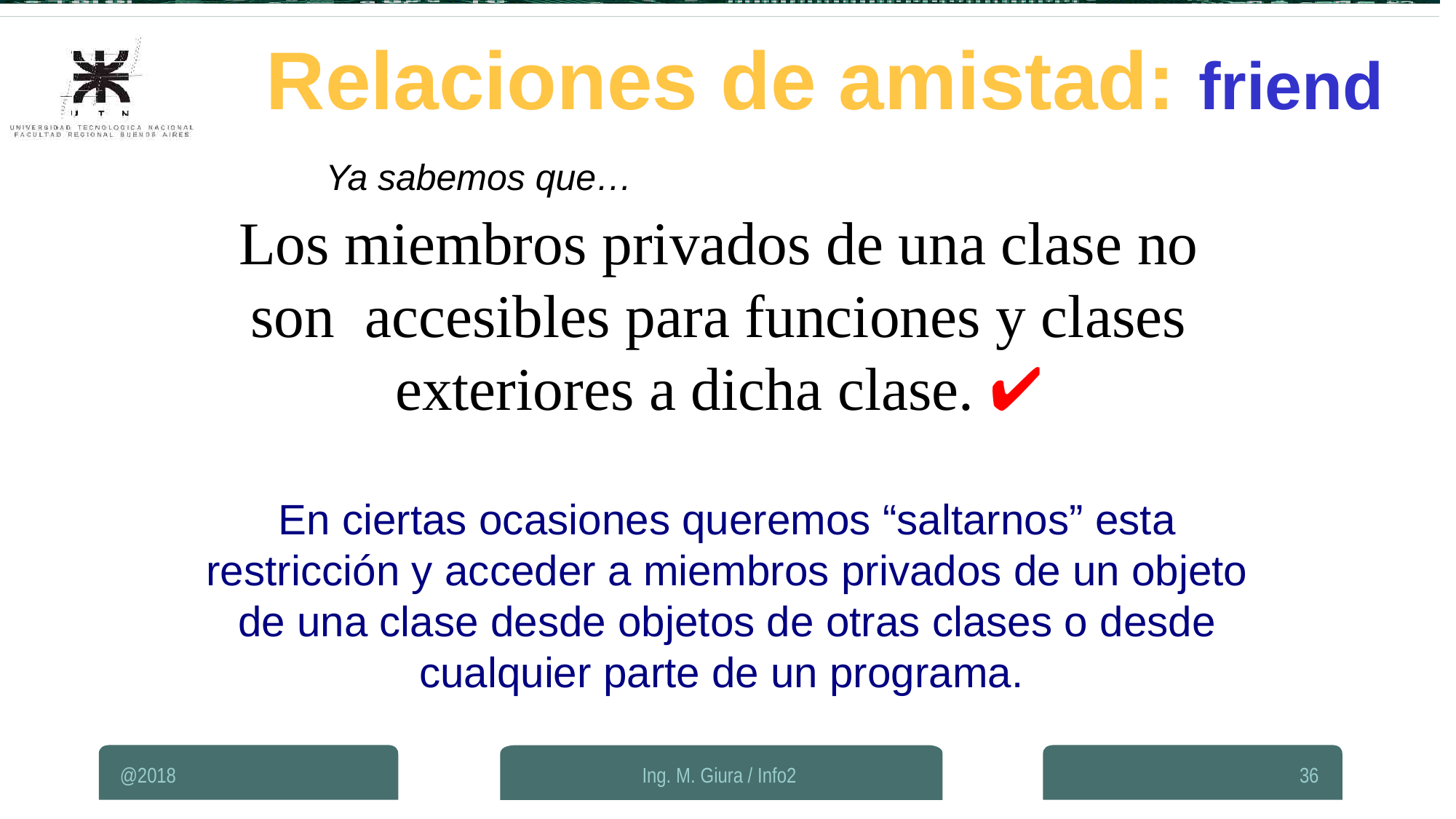

Relaciones de amistad: friend
Ya sabemos que…
Los miembros privados de una clase no son  accesibles para funciones y clases exteriores a dicha clase. ✔
En ciertas ocasiones queremos “saltarnos” esta restricción y acceder a miembros privados de un objeto de una clase desde objetos de otras clases o desde cualquier parte de un programa.
@2018
Ing. M. Giura / Info2
36